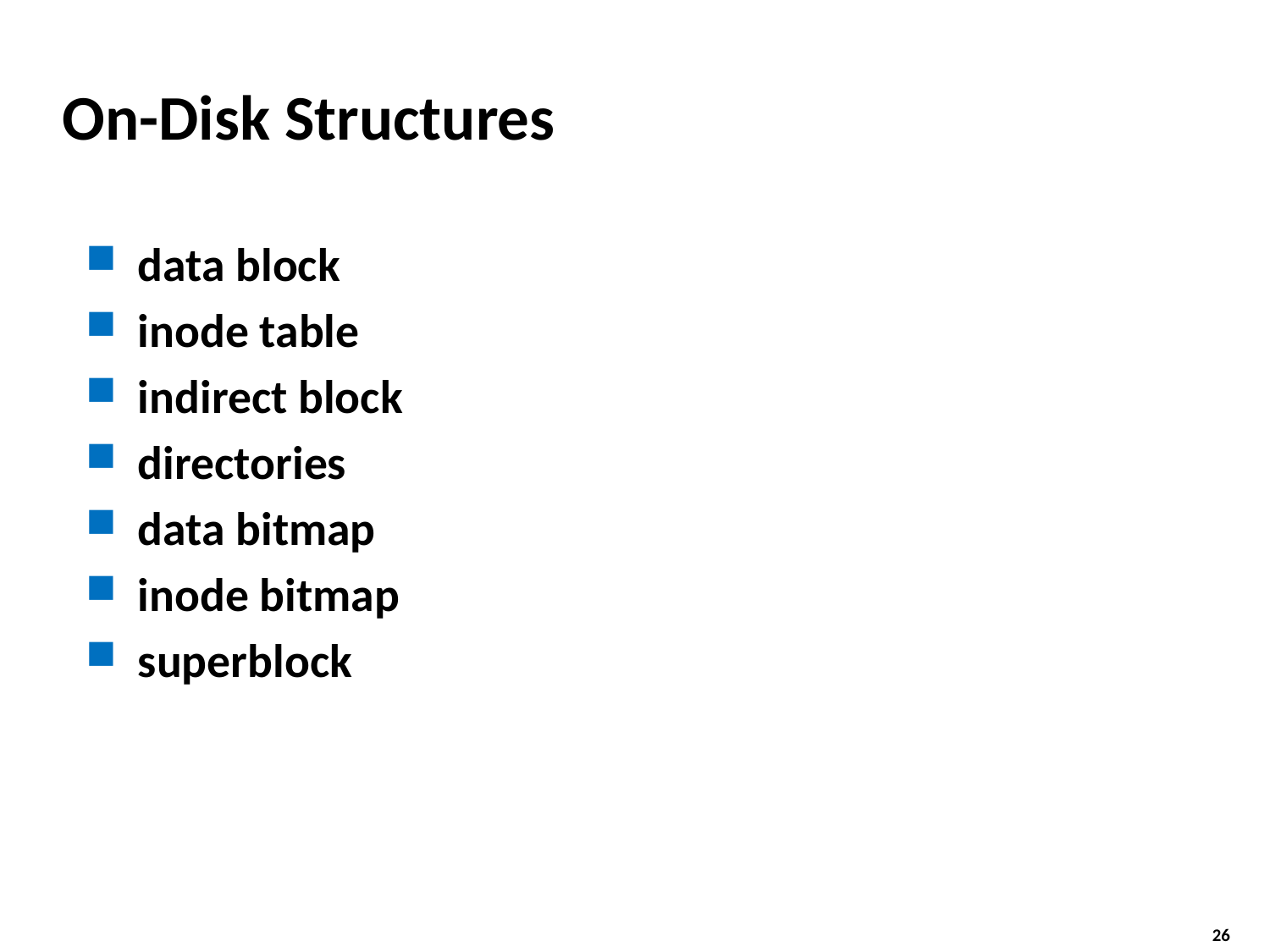

# On-Disk Structures
data block
inode table
indirect block
directories
data bitmap
inode bitmap
superblock